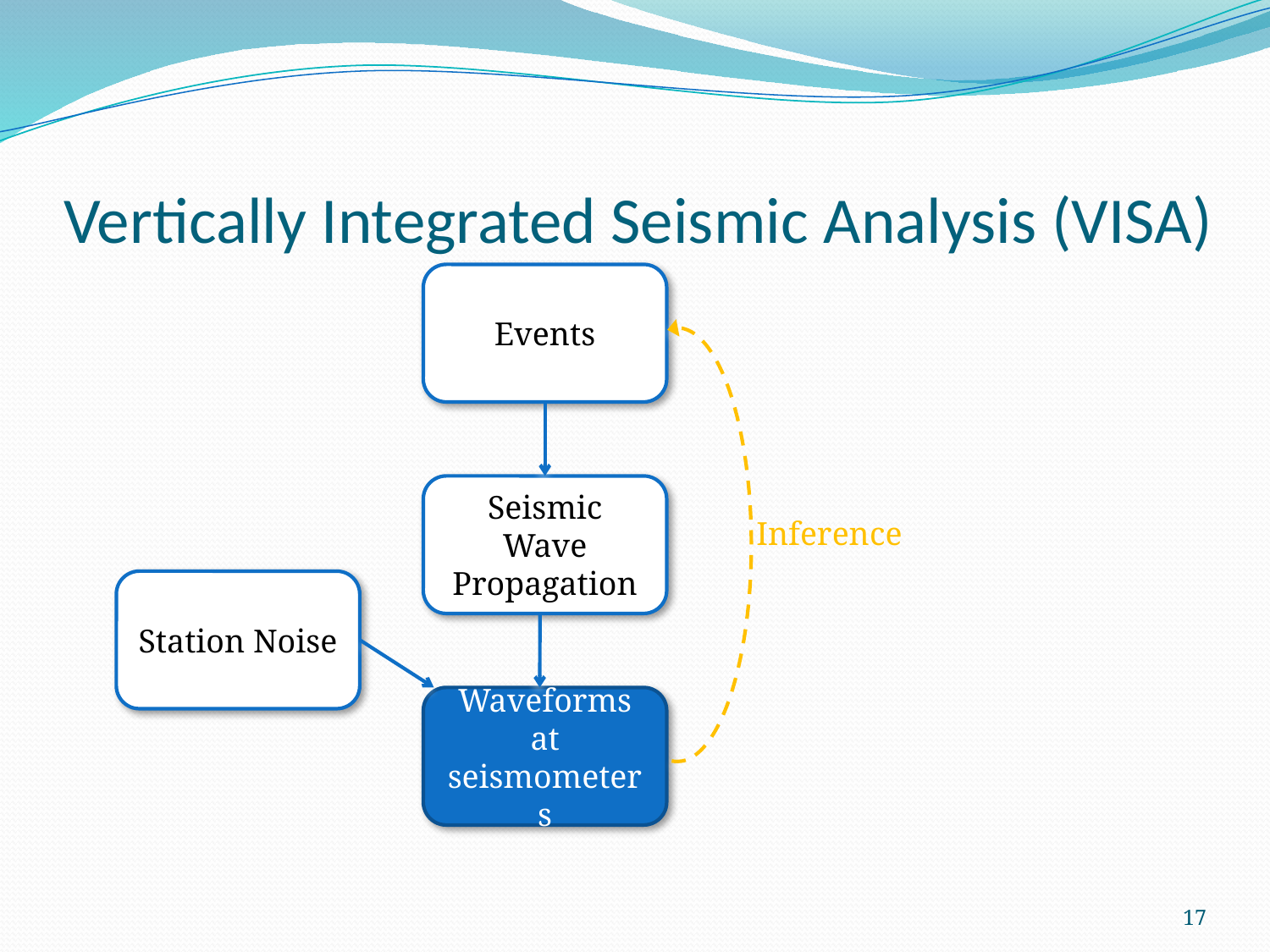

# Vertically Integrated Seismic Analysis (VISA)
Events

Seismic Wave Propagation
Inference
Station Noise
Waveforms at seismometers
17